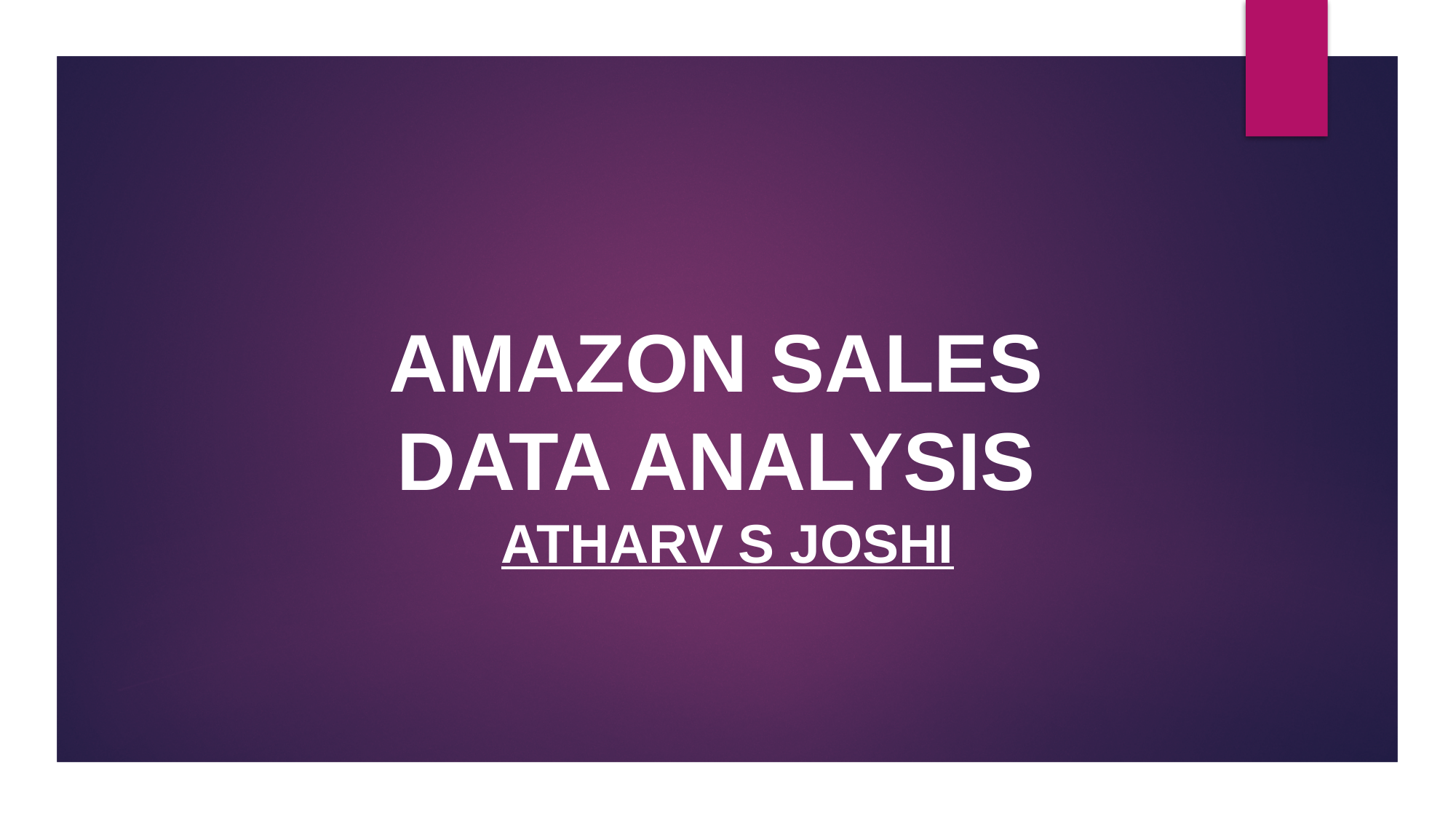

AMAZON SALES
DATA ANALYSIS
ATHARV S JOSHI